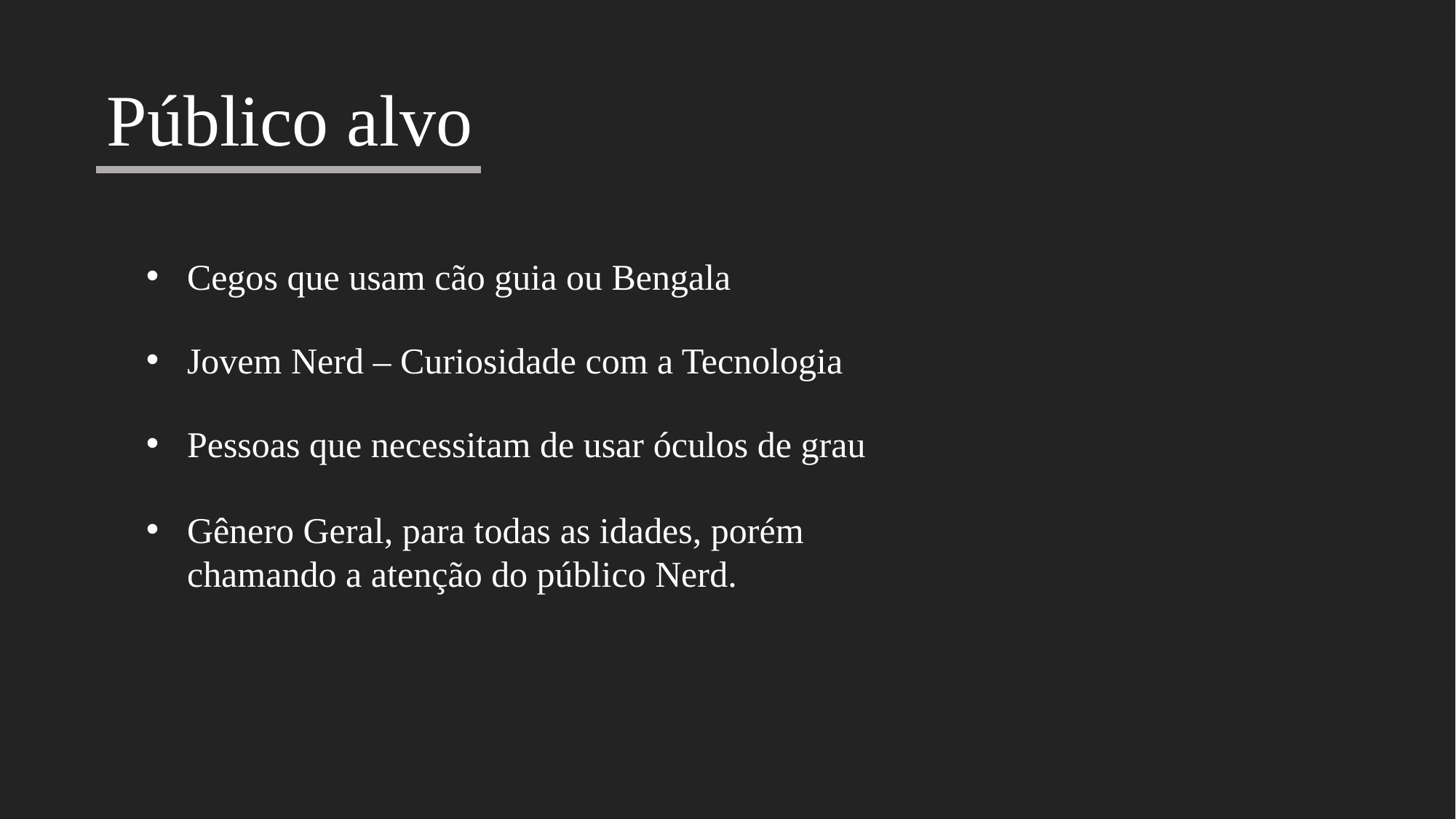

Público alvo
Cegos que usam cão guia ou Bengala
Jovem Nerd – Curiosidade com a Tecnologia
Pessoas que necessitam de usar óculos de grau
Gênero Geral, para todas as idades, porém chamando a atenção do público Nerd.